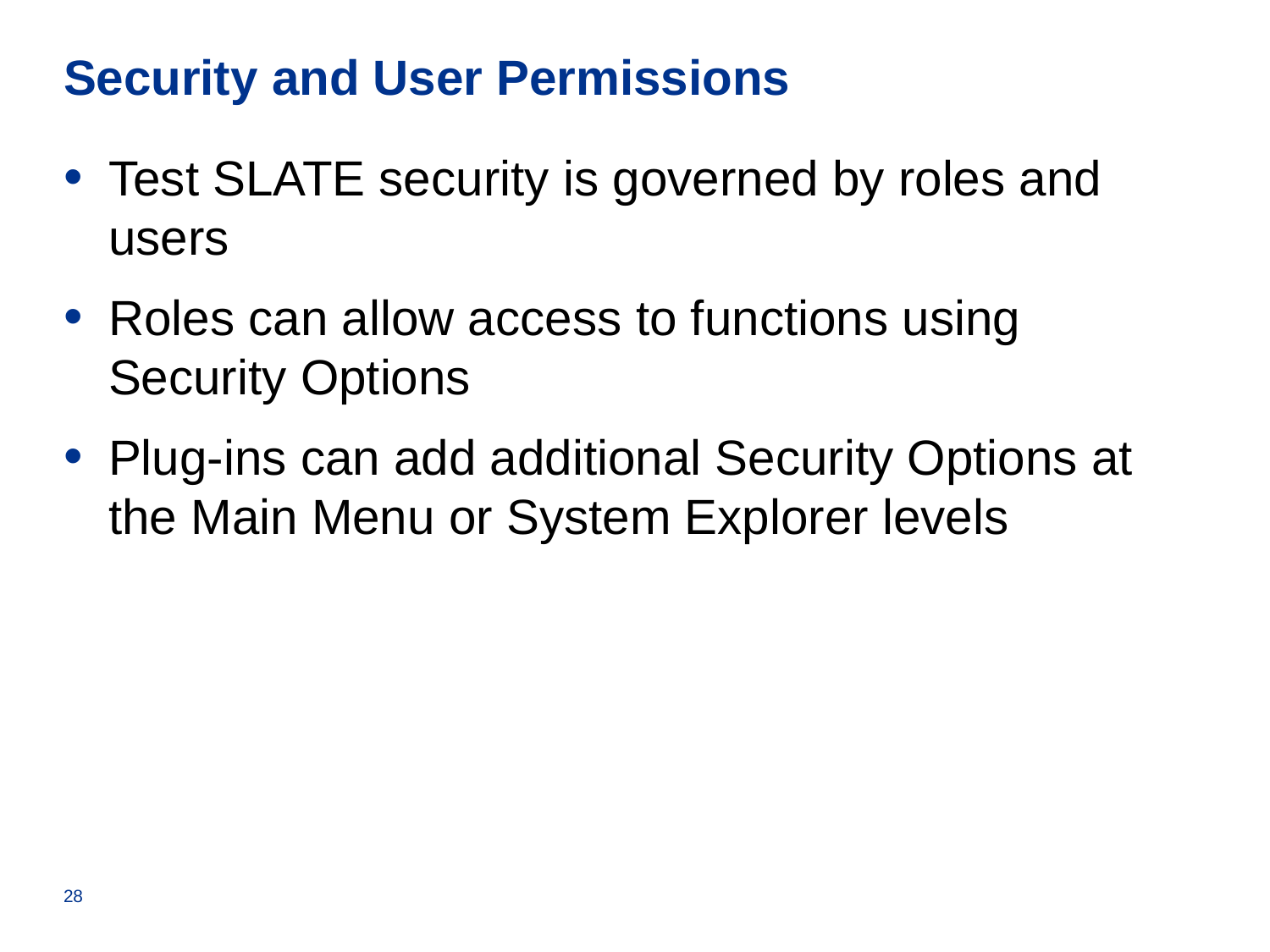

# Security and User Permissions
Test SLATE security is governed by roles and users
Roles can allow access to functions using Security Options
Plug-ins can add additional Security Options at the Main Menu or System Explorer levels
28